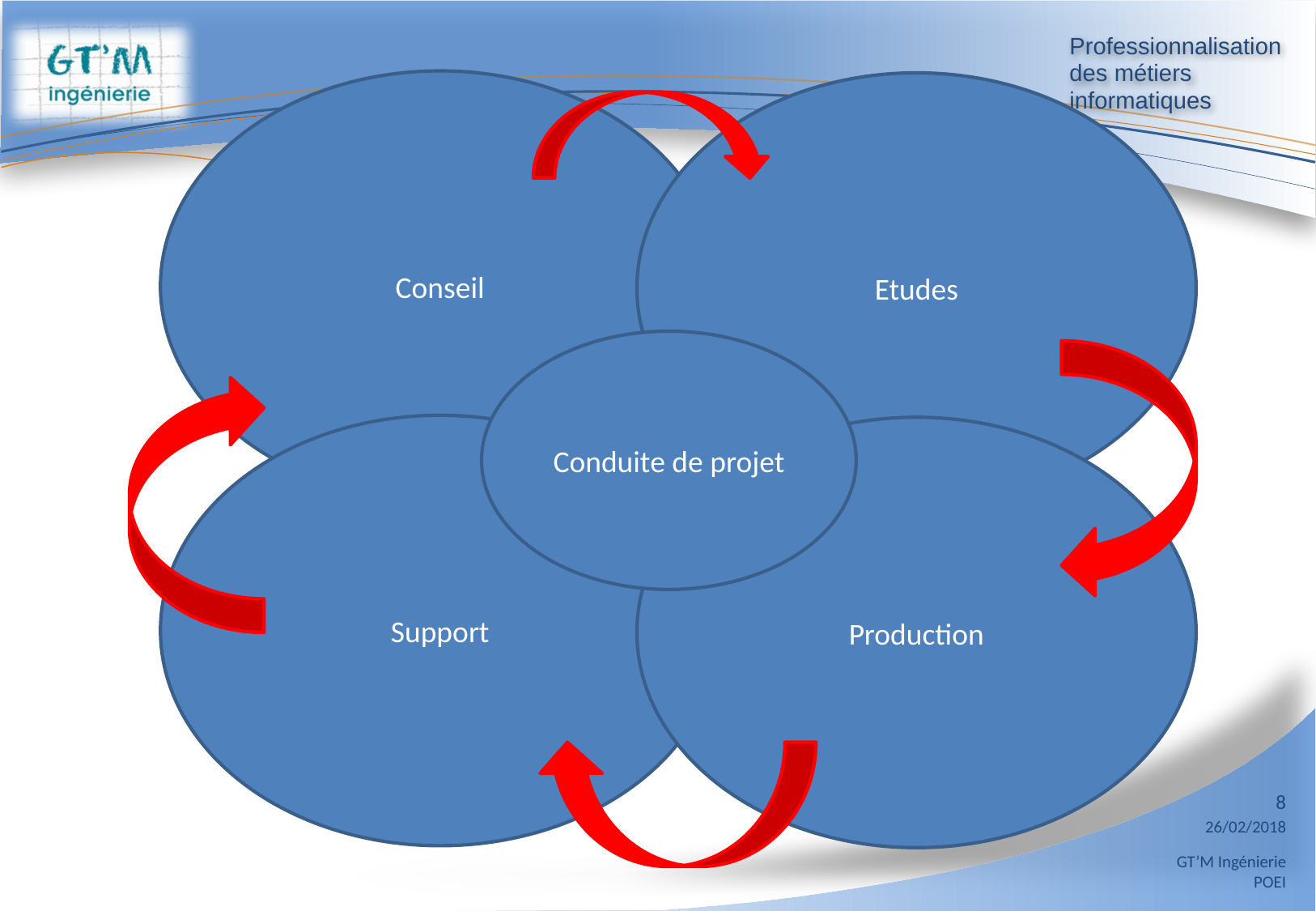

#
Conseil
Etudes

Conduite de projet

Support
Production